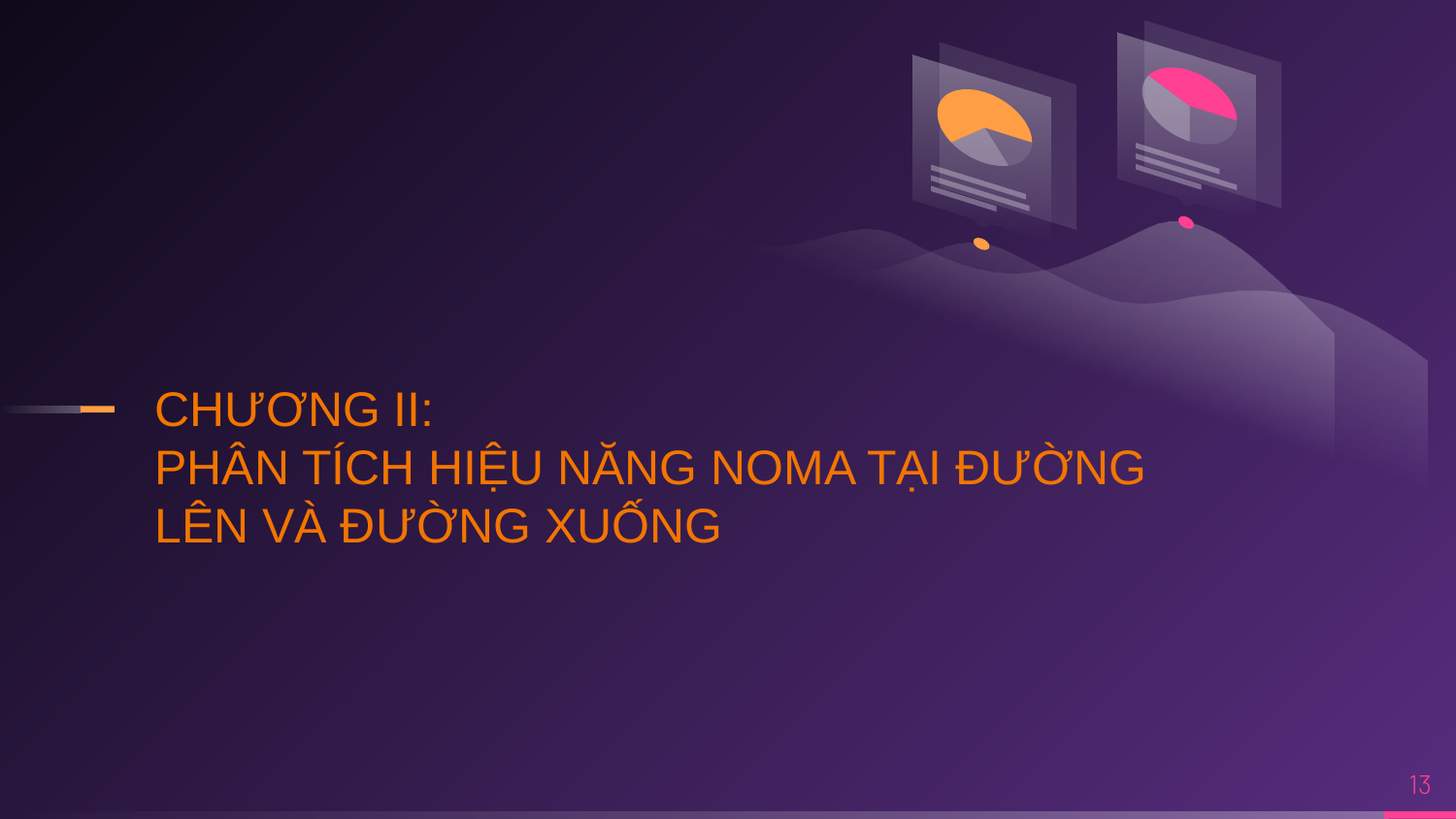

CHƯƠNG II:
PHÂN TÍCH HIỆU NĂNG NOMA TẠI ĐƯỜNG LÊN VÀ ĐƯỜNG XUỐNG
13